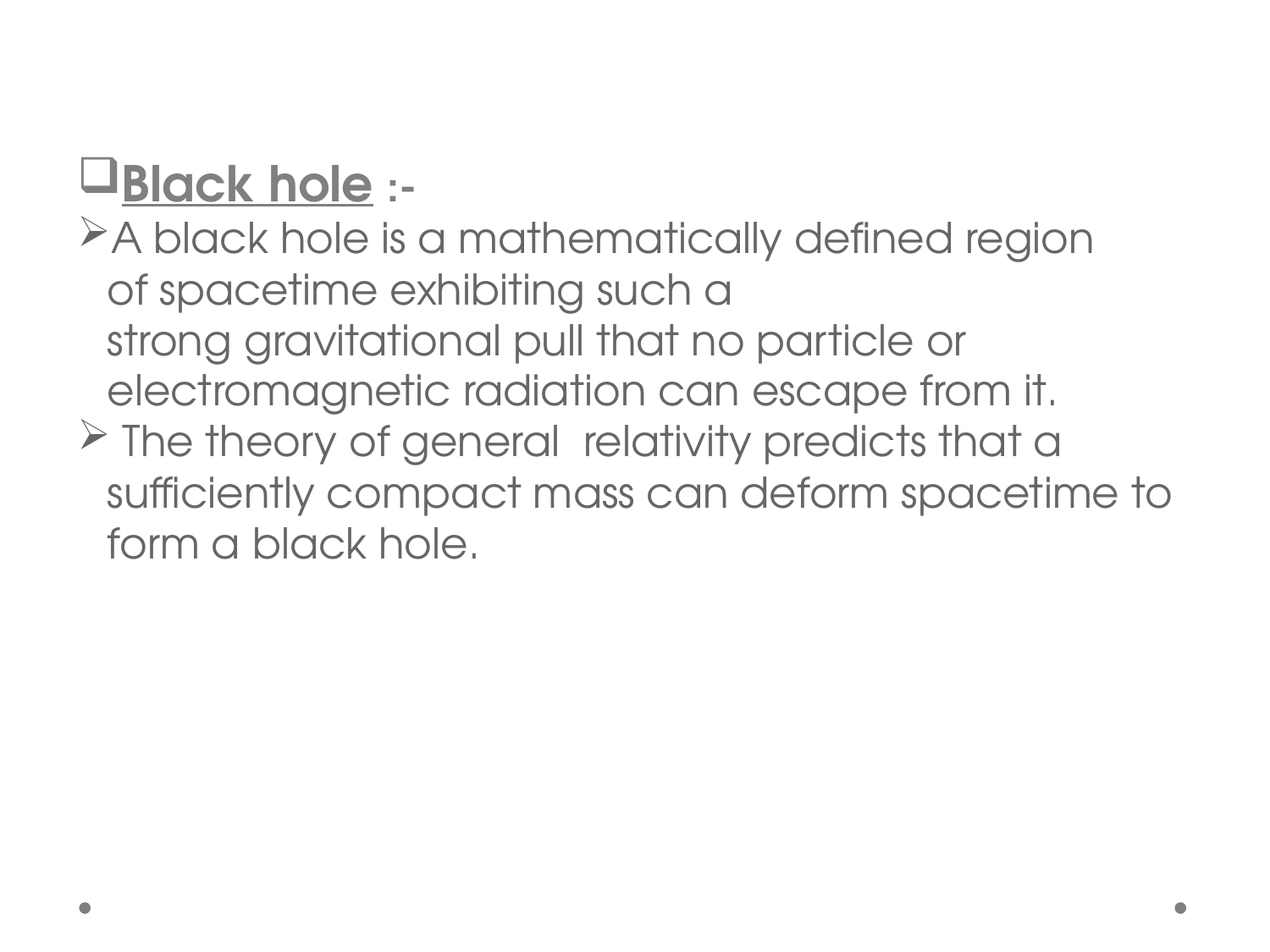

Black hole :-
A black hole is a mathematically defined region of spacetime exhibiting such a strong gravitational pull that no particle or electromagnetic radiation can escape from it.
 The theory of general  relativity predicts that a sufficiently compact mass can deform spacetime to form a black hole.